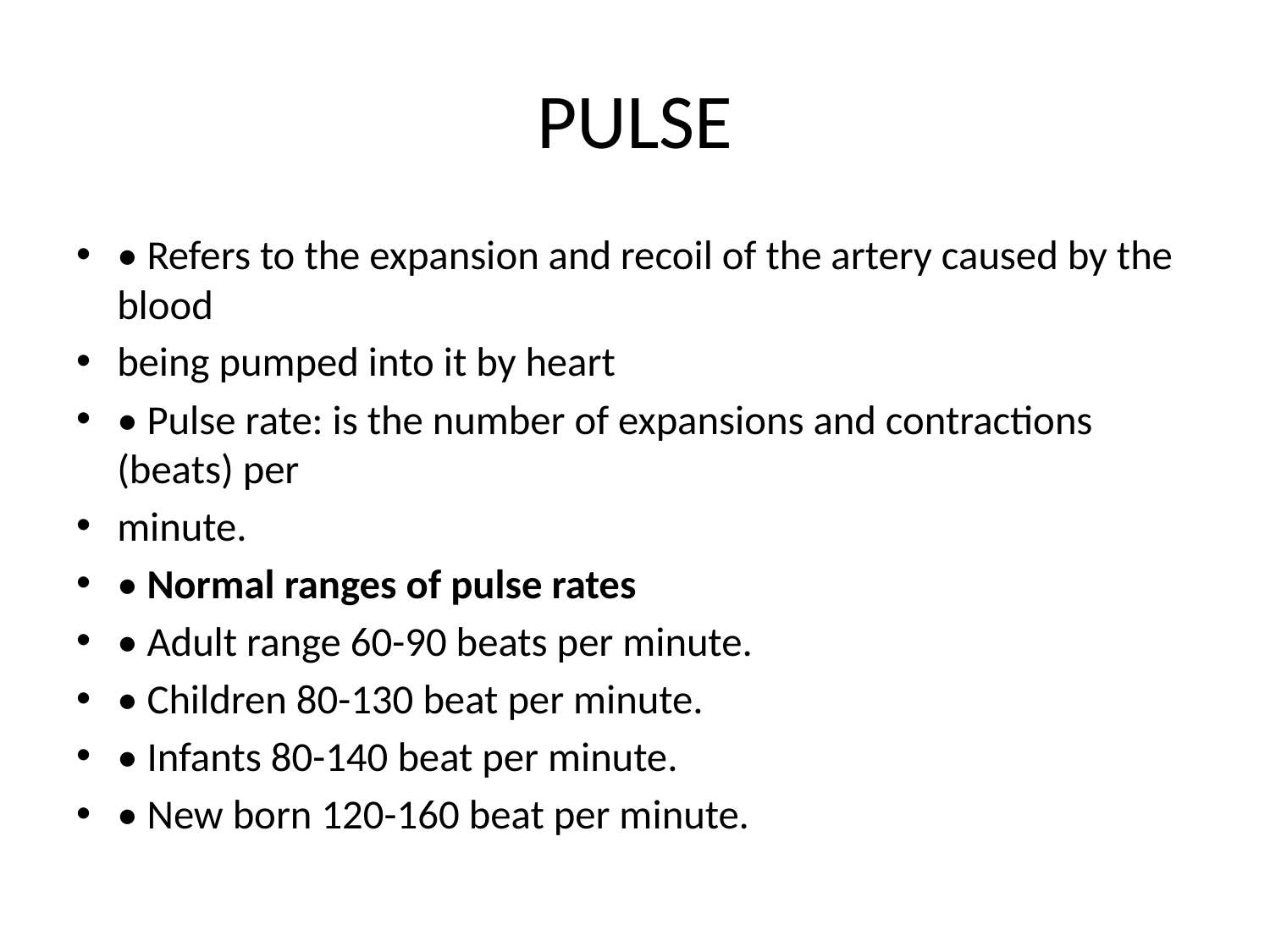

# PULSE
• Refers to the expansion and recoil of the artery caused by the blood
being pumped into it by heart
• Pulse rate: is the number of expansions and contractions (beats) per
minute.
• Normal ranges of pulse rates
• Adult range 60-90 beats per minute.
• Children 80-130 beat per minute.
• Infants 80-140 beat per minute.
• New born 120-160 beat per minute.